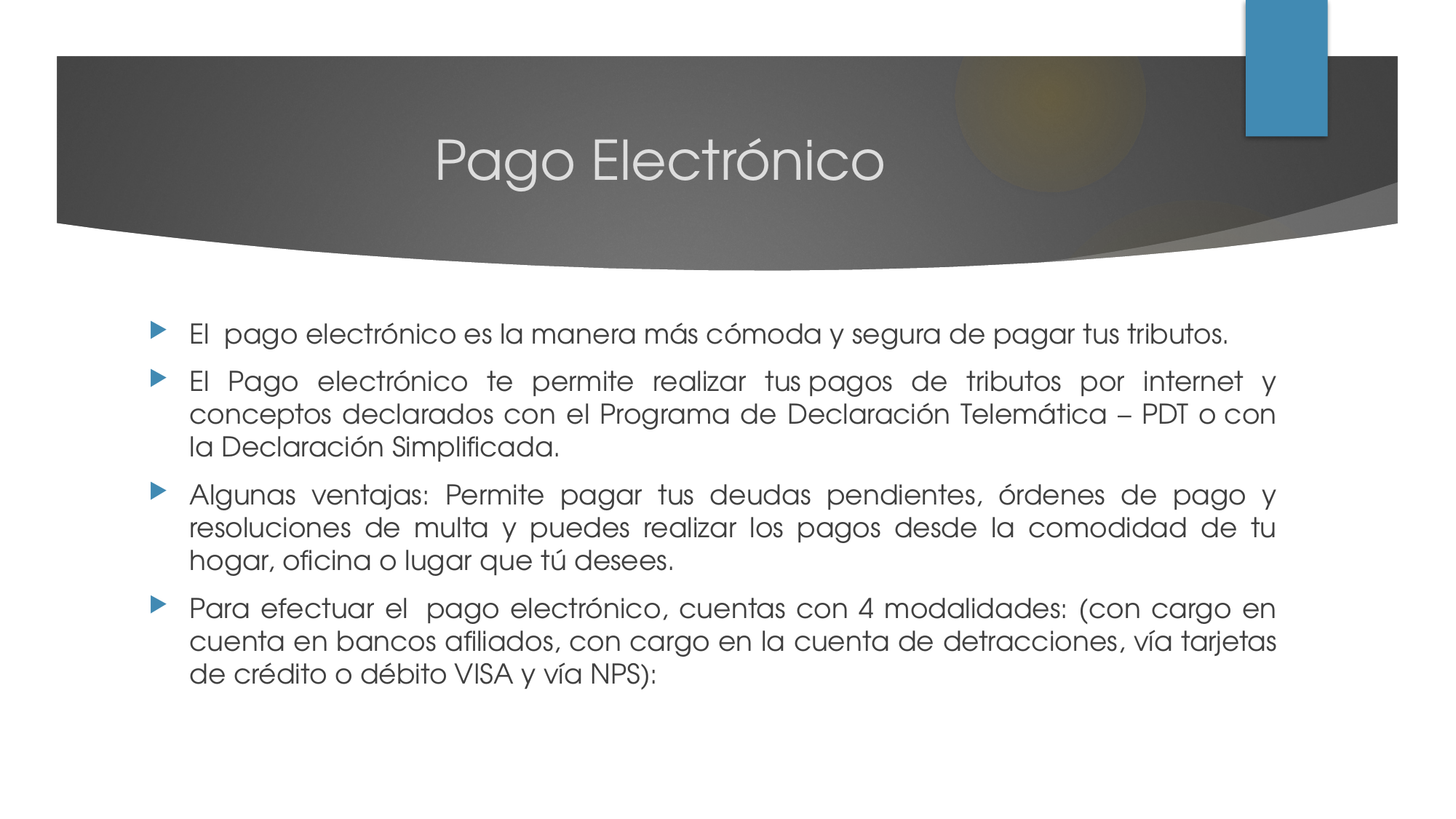

# Pago Electrónico
El  pago electrónico es la manera más cómoda y segura de pagar tus tributos.
El Pago electrónico te permite realizar tus pagos de tributos por internet y conceptos declarados con el Programa de Declaración Telemática – PDT o con la Declaración Simplificada.
Algunas ventajas: Permite pagar tus deudas pendientes, órdenes de pago y resoluciones de multa y puedes realizar los pagos desde la comodidad de tu hogar, oficina o lugar que tú desees.
Para efectuar el  pago electrónico, cuentas con 4 modalidades: (con cargo en cuenta en bancos afiliados, con cargo en la cuenta de detracciones, vía tarjetas de crédito o débito VISA y vía NPS):